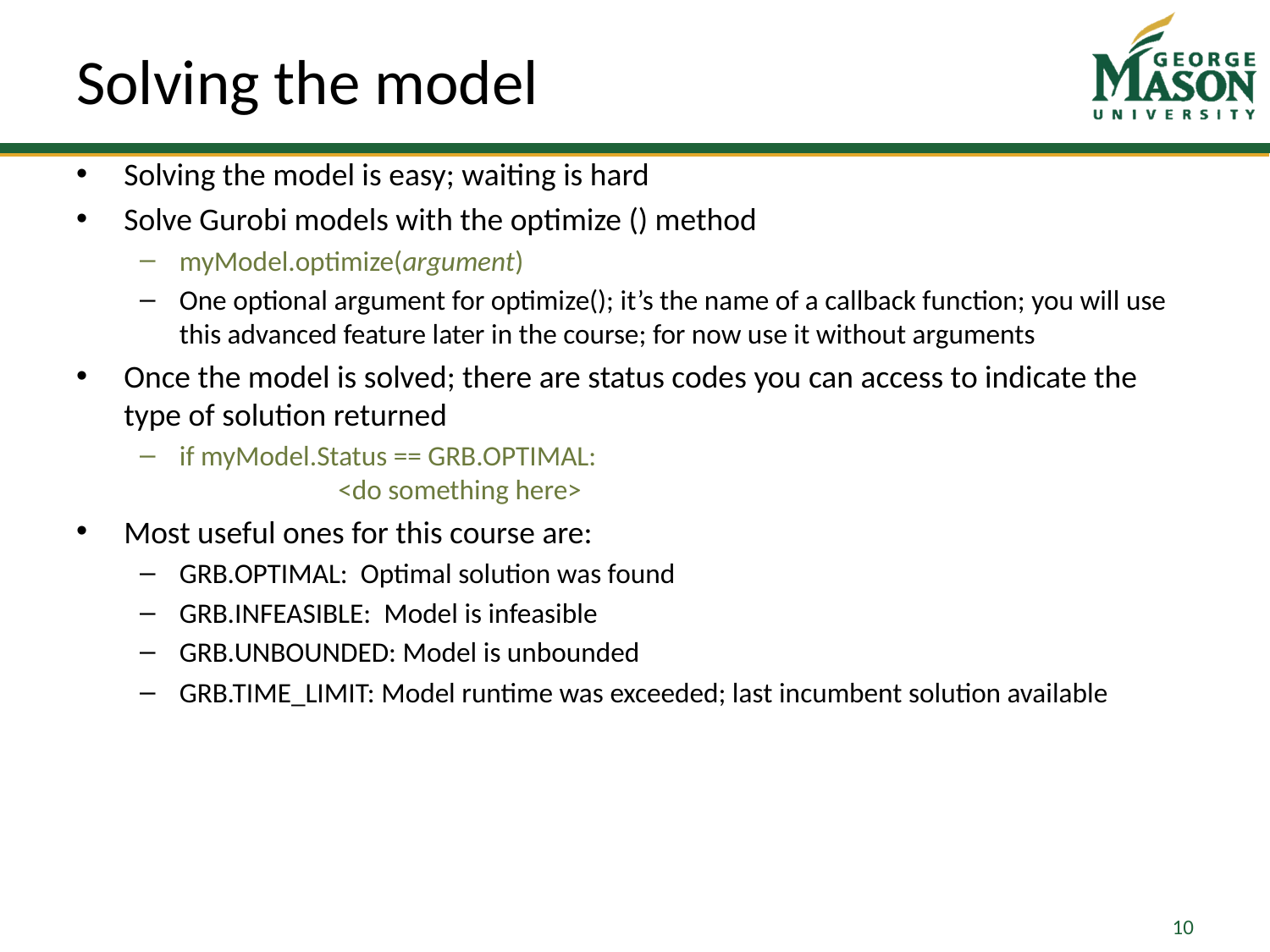

# Solving the model
Solving the model is easy; waiting is hard
Solve Gurobi models with the optimize () method
myModel.optimize(argument)
One optional argument for optimize(); it’s the name of a callback function; you will use this advanced feature later in the course; for now use it without arguments
Once the model is solved; there are status codes you can access to indicate the type of solution returned
if myModel.Status == GRB.OPTIMAL:
	     <do something here>
Most useful ones for this course are:
GRB.OPTIMAL:  Optimal solution was found
GRB.INFEASIBLE:  Model is infeasible
GRB.UNBOUNDED: Model is unbounded
GRB.TIME_LIMIT: Model runtime was exceeded; last incumbent solution available

10